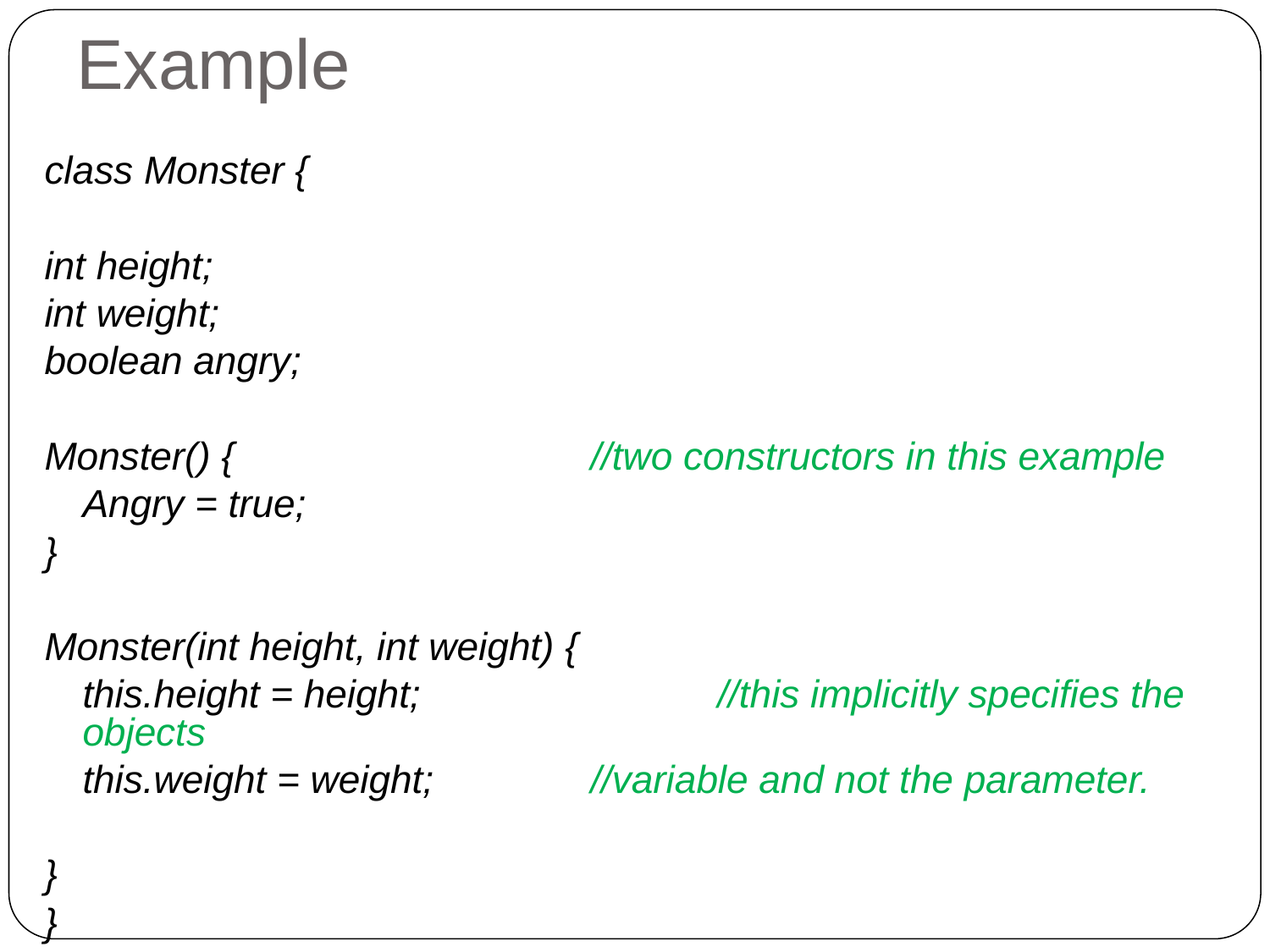

# Example
class Monster {

int height;
int weight;
boolean angry;

Monster() {			//two constructors in this example
	Angry = true;
}

Monster(int height, int weight) {
	this.height = height;			//this implicitly specifies the objects
	this.weight = weight; 		//variable and not the parameter.

}
}